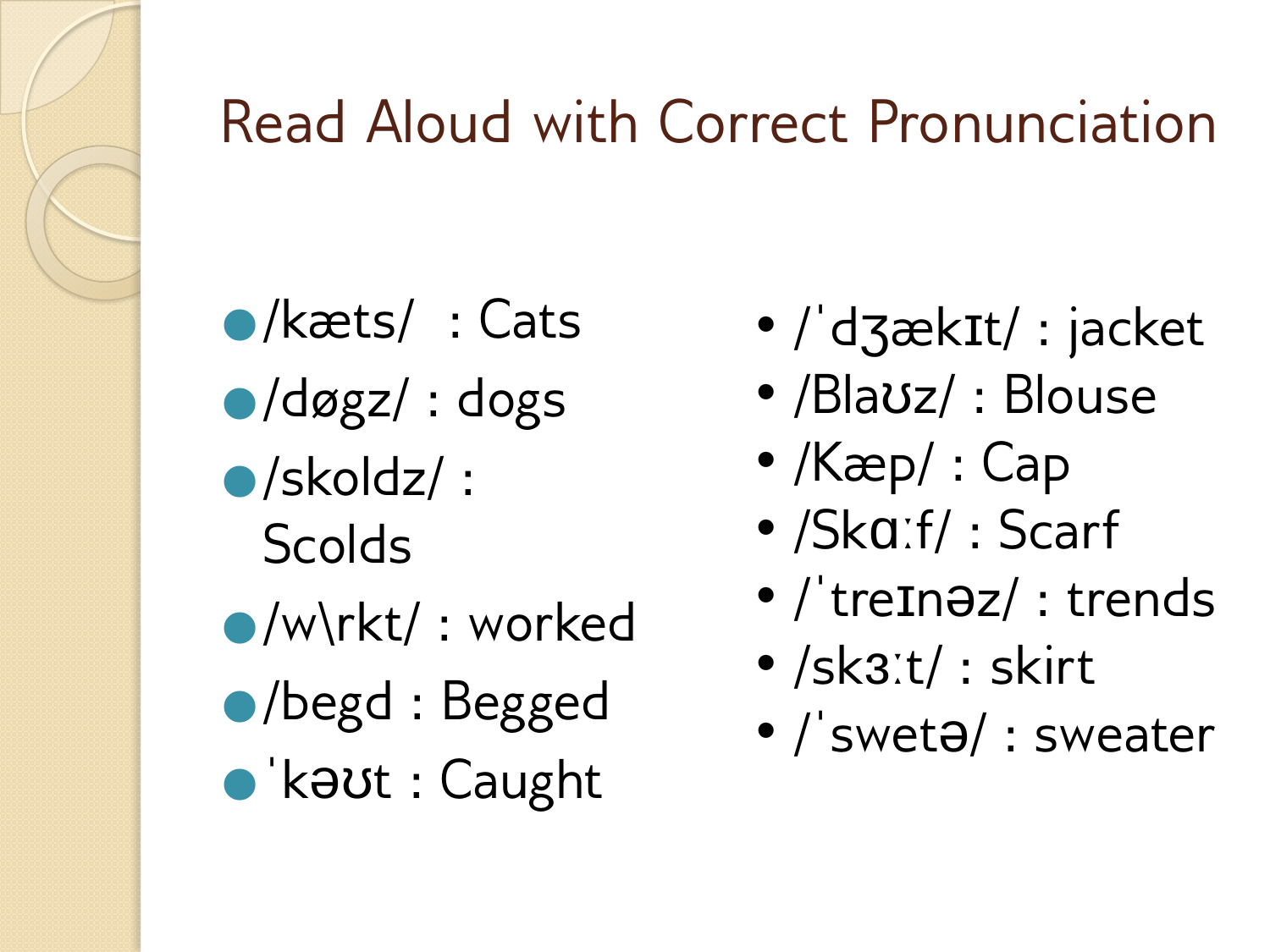

# Read Aloud with Correct Pronunciation
/kæts/  : Cats
/døgz/ : dogs
/skoldz/ : Scolds
/w\rkt/ : worked
/begd : Begged
ˈkəʊt : Caught
 /ˈdʒækɪt/ : jacket
 /Blaʊz/ : Blouse
 /Kæp/ : Cap
 /Skɑːf/ : Scarf
 /ˈtreɪnəz/ : trends
 /skɜːt/ : skirt
 /ˈswetə/ : sweater